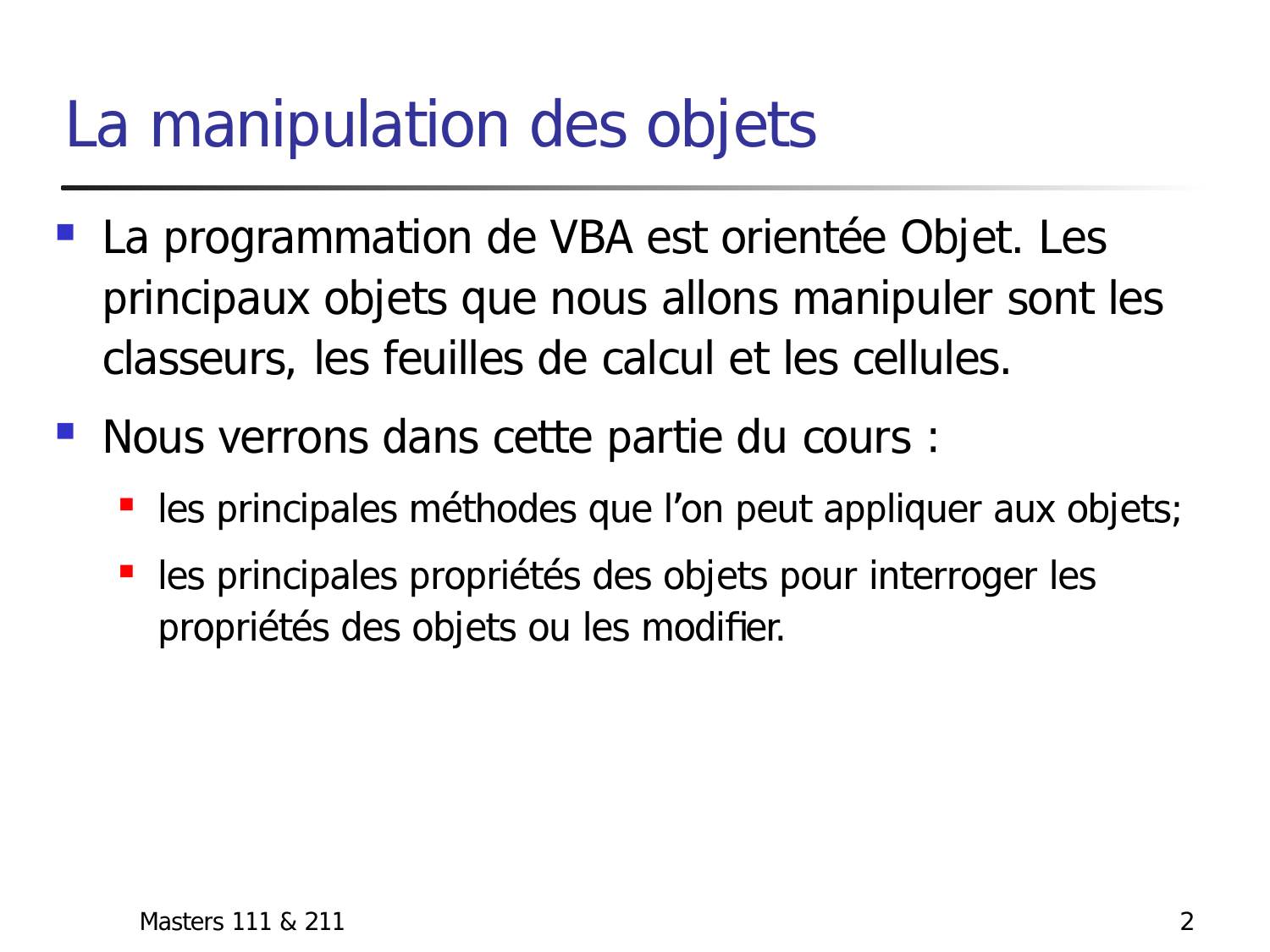

# La manipulation des objets
La programmation de VBA est orientée Objet. Les principaux objets que nous allons manipuler sont les classeurs, les feuilles de calcul et les cellules.
Nous verrons dans cette partie du cours :
les principales méthodes que l’on peut appliquer aux objets;
les principales propriétés des objets pour interroger les propriétés des objets ou les modifier.

Masters 111 & 211
2